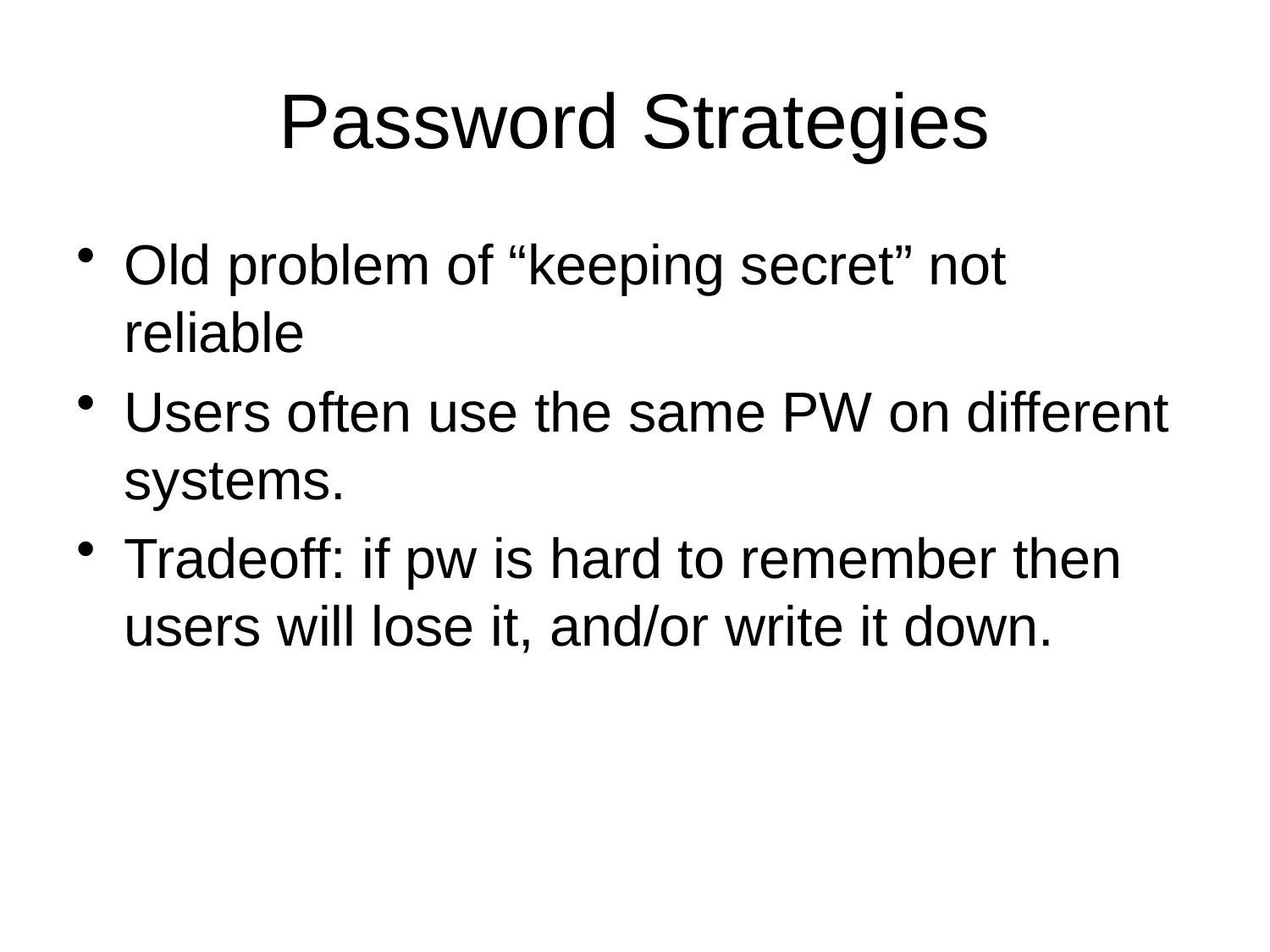

# Password Strategies
Old problem of “keeping secret” not reliable
Users often use the same PW on different systems.
Tradeoff: if pw is hard to remember then users will lose it, and/or write it down.